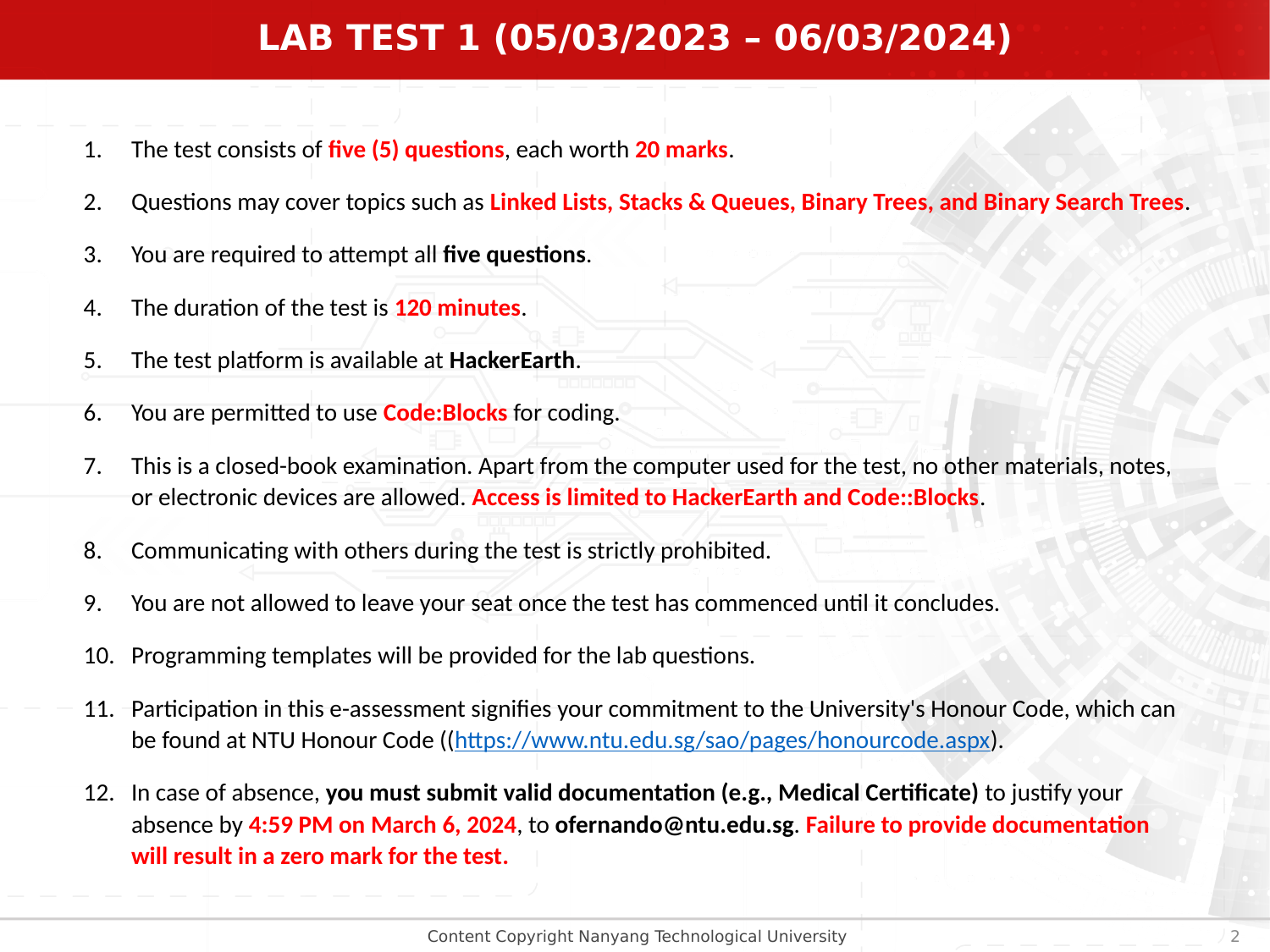

# Lab Test 1 (05/03/2023 – 06/03/2024)
The test consists of five (5) questions, each worth 20 marks.
Questions may cover topics such as Linked Lists, Stacks & Queues, Binary Trees, and Binary Search Trees.
You are required to attempt all five questions.
The duration of the test is 120 minutes.
The test platform is available at HackerEarth.
You are permitted to use Code:Blocks for coding.
This is a closed-book examination. Apart from the computer used for the test, no other materials, notes, or electronic devices are allowed. Access is limited to HackerEarth and Code::Blocks.
Communicating with others during the test is strictly prohibited.
You are not allowed to leave your seat once the test has commenced until it concludes.
Programming templates will be provided for the lab questions.
Participation in this e-assessment signifies your commitment to the University's Honour Code, which can be found at NTU Honour Code ((https://www.ntu.edu.sg/sao/pages/honourcode.aspx).
In case of absence, you must submit valid documentation (e.g., Medical Certificate) to justify your absence by 4:59 PM on March 6, 2024, to ofernando@ntu.edu.sg. Failure to provide documentation will result in a zero mark for the test.